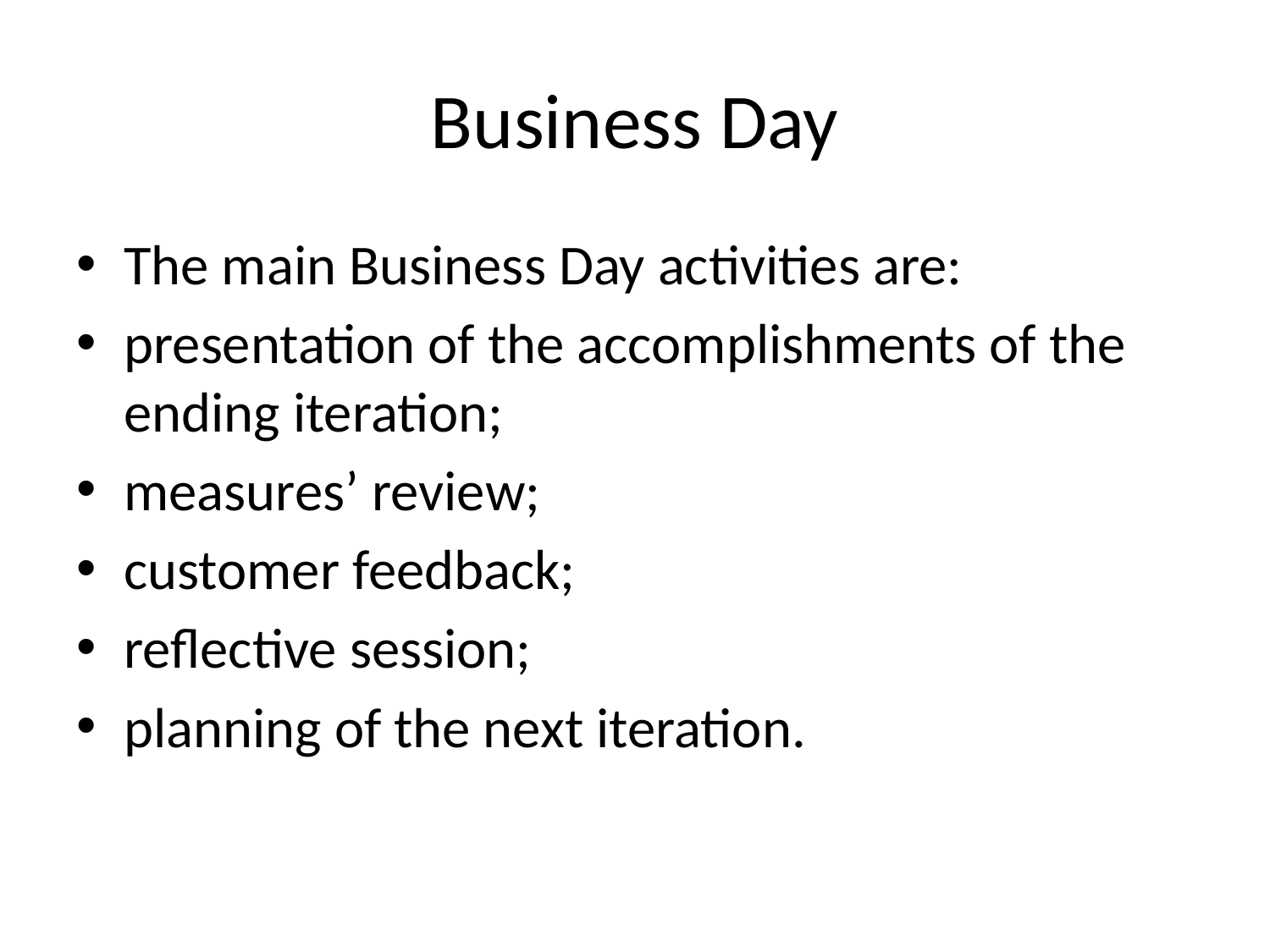

# Business Day
The main Business Day activities are:
presentation of the accomplishments of the ending iteration;
measures’ review;
customer feedback;
reflective session;
planning of the next iteration.